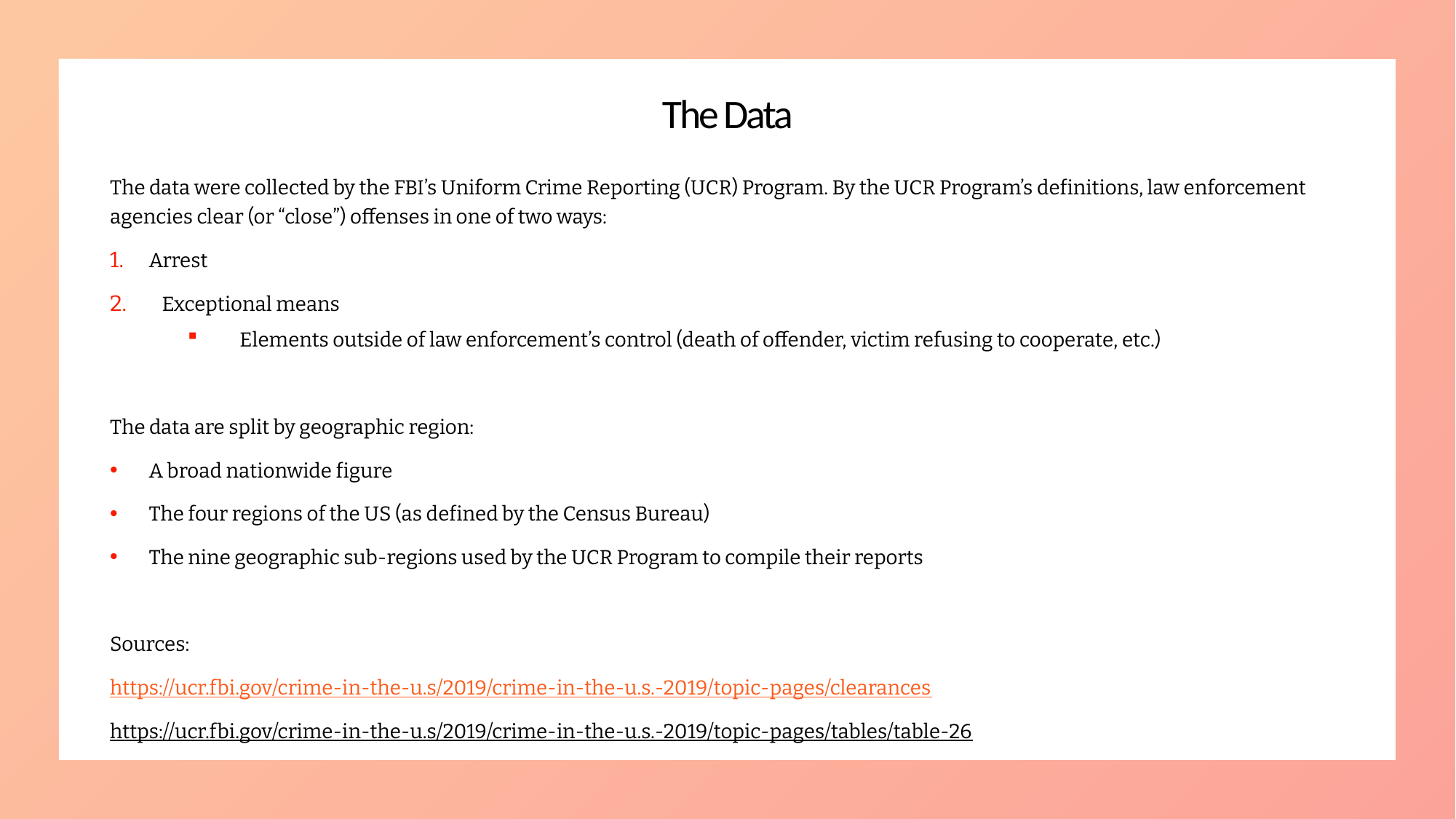

# The Data
The data were collected by the FBI’s Uniform Crime Reporting (UCR) Program. By the UCR Program’s definitions, law enforcement agencies clear (or “close”) offenses in one of two ways:
Arrest
Exceptional means
Elements outside of law enforcement’s control (death of offender, victim refusing to cooperate, etc.)

The data are split by geographic region:
A broad nationwide figure
The four regions of the US (as defined by the Census Bureau)
The nine geographic sub-regions used by the UCR Program to compile their reports

Sources:
https://ucr.fbi.gov/crime-in-the-u.s/2019/crime-in-the-u.s.-2019/topic-pages/clearances
https://ucr.fbi.gov/crime-in-the-u.s/2019/crime-in-the-u.s.-2019/topic-pages/tables/table-26